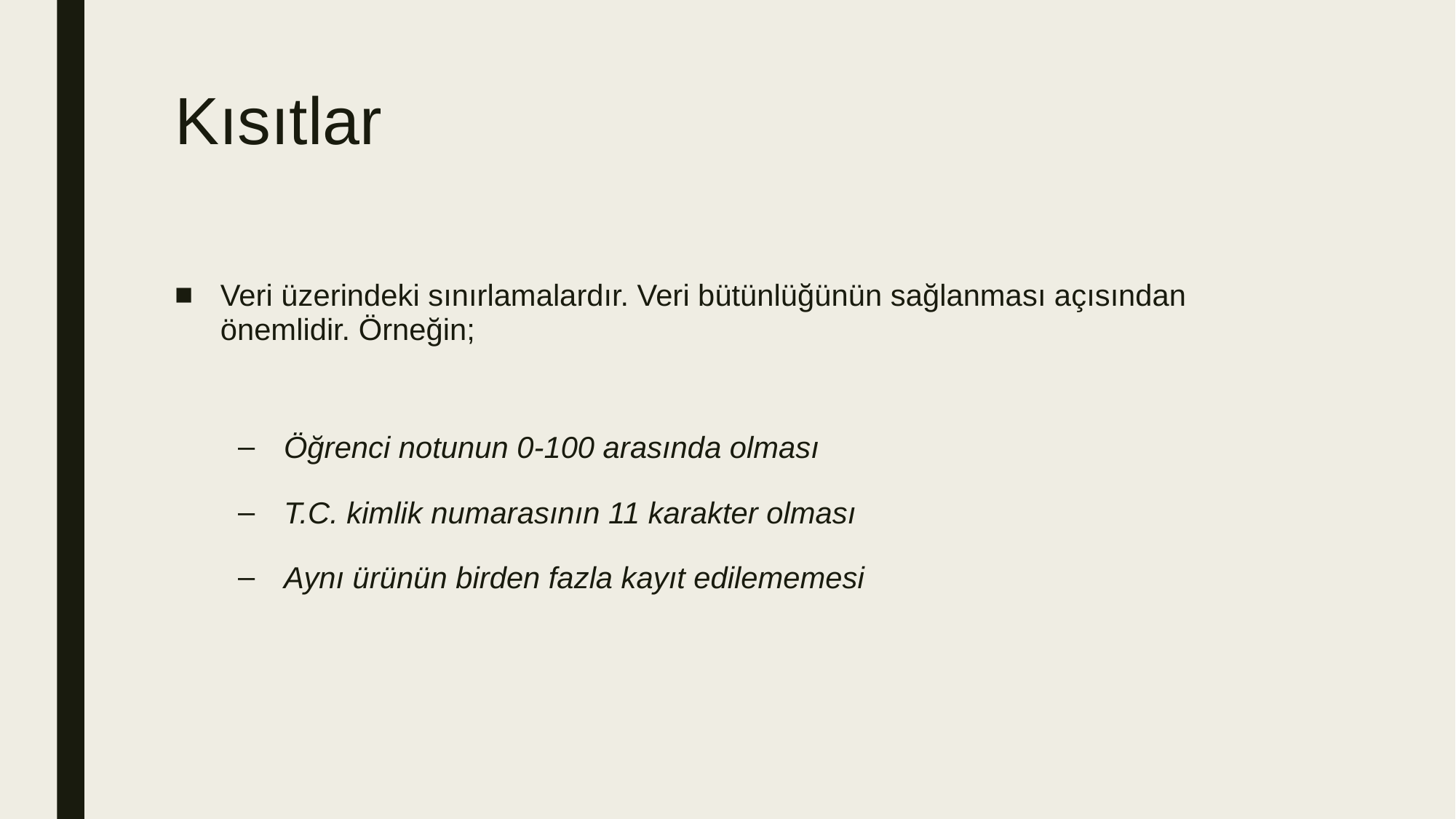

# Kısıtlar
Veri üzerindeki sınırlamalardır. Veri bütünlüğünün sağlanması açısından önemlidir. Örneğin;

Öğrenci notunun 0-100 arasında olması
T.C. kimlik numarasının 11 karakter olması
Aynı ürünün birden fazla kayıt edilememesi